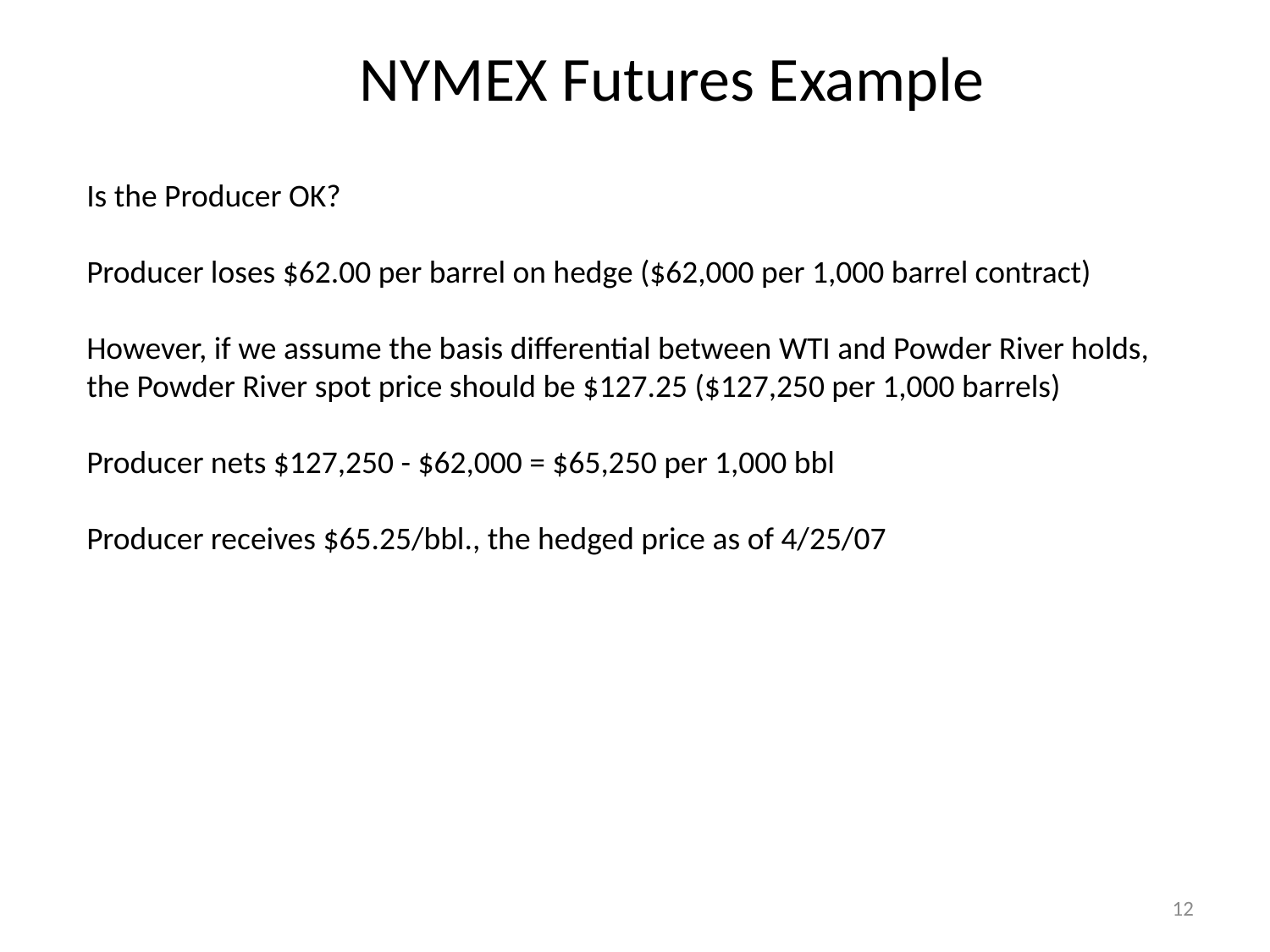

# NYMEX Futures Example
Is the Producer OK?

Producer loses $62.00 per barrel on hedge ($62,000 per 1,000 barrel contract)

However, if we assume the basis differential between WTI and Powder River holds, the Powder River spot price should be $127.25 ($127,250 per 1,000 barrels)

Producer nets $127,250 - $62,000 = $65,250 per 1,000 bbl

Producer receives $65.25/bbl., the hedged price as of 4/25/07
12